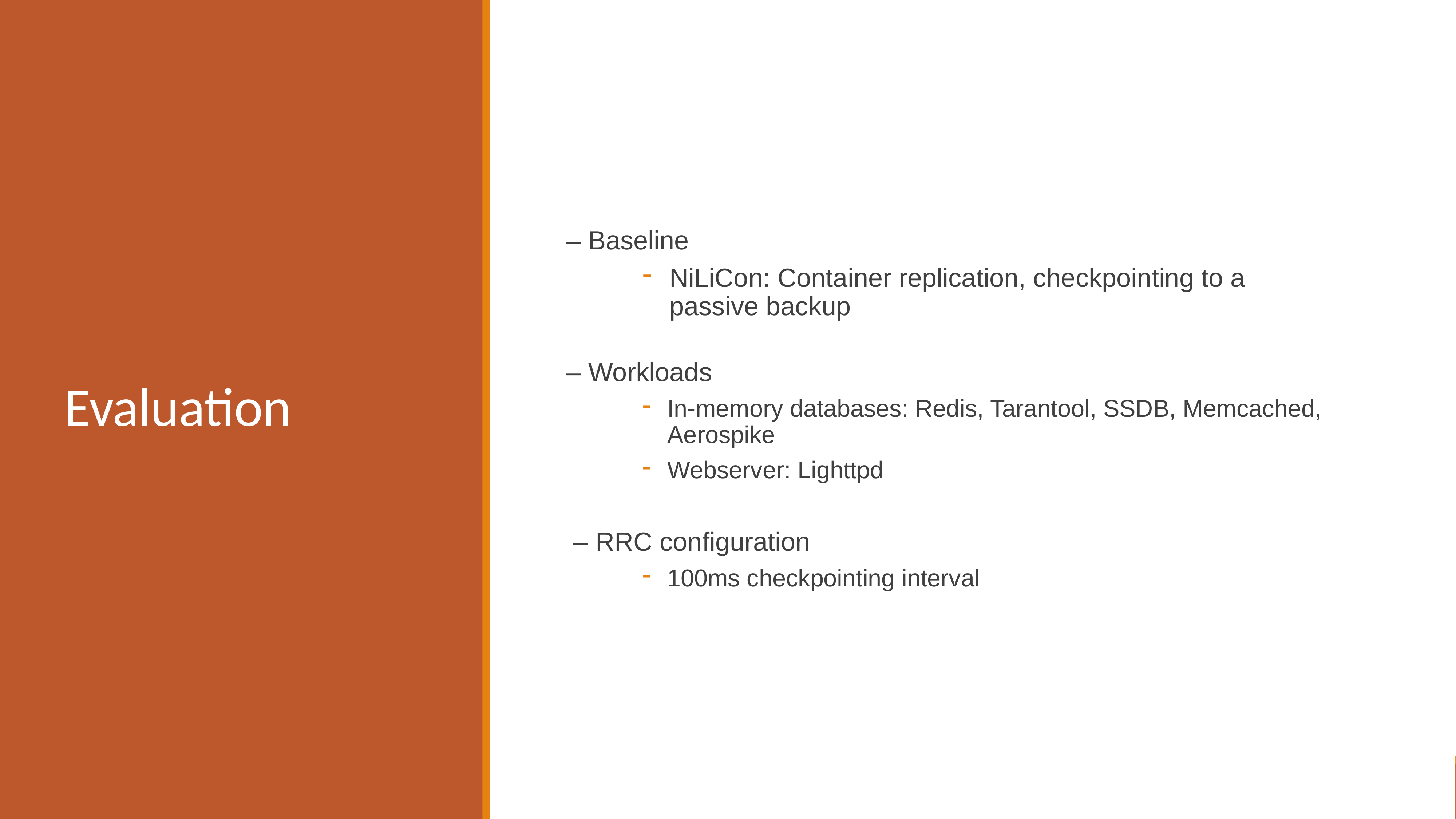

Evaluation
‒ Baseline
NiLiCon: Container replication, checkpointing to a passive backup
‒ Workloads
In-memory databases: Redis, Tarantool, SSDB, Memcached, Aerospike
Webserver: Lighttpd

 ‒ RRC configuration
100ms checkpointing interval